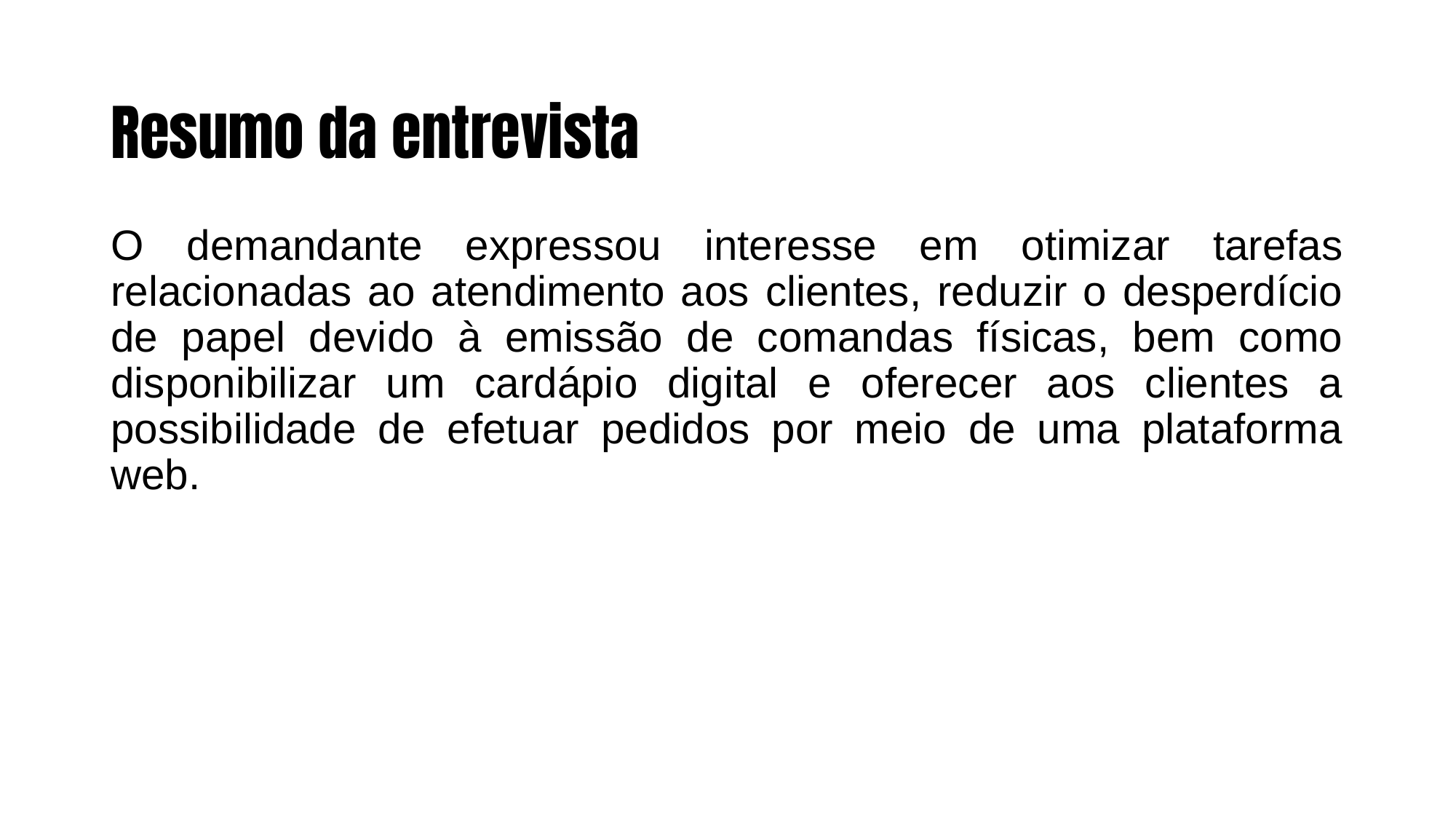

# Resumo da entrevista
O demandante expressou interesse em otimizar tarefas relacionadas ao atendimento aos clientes, reduzir o desperdício de papel devido à emissão de comandas físicas, bem como disponibilizar um cardápio digital e oferecer aos clientes a possibilidade de efetuar pedidos por meio de uma plataforma web.